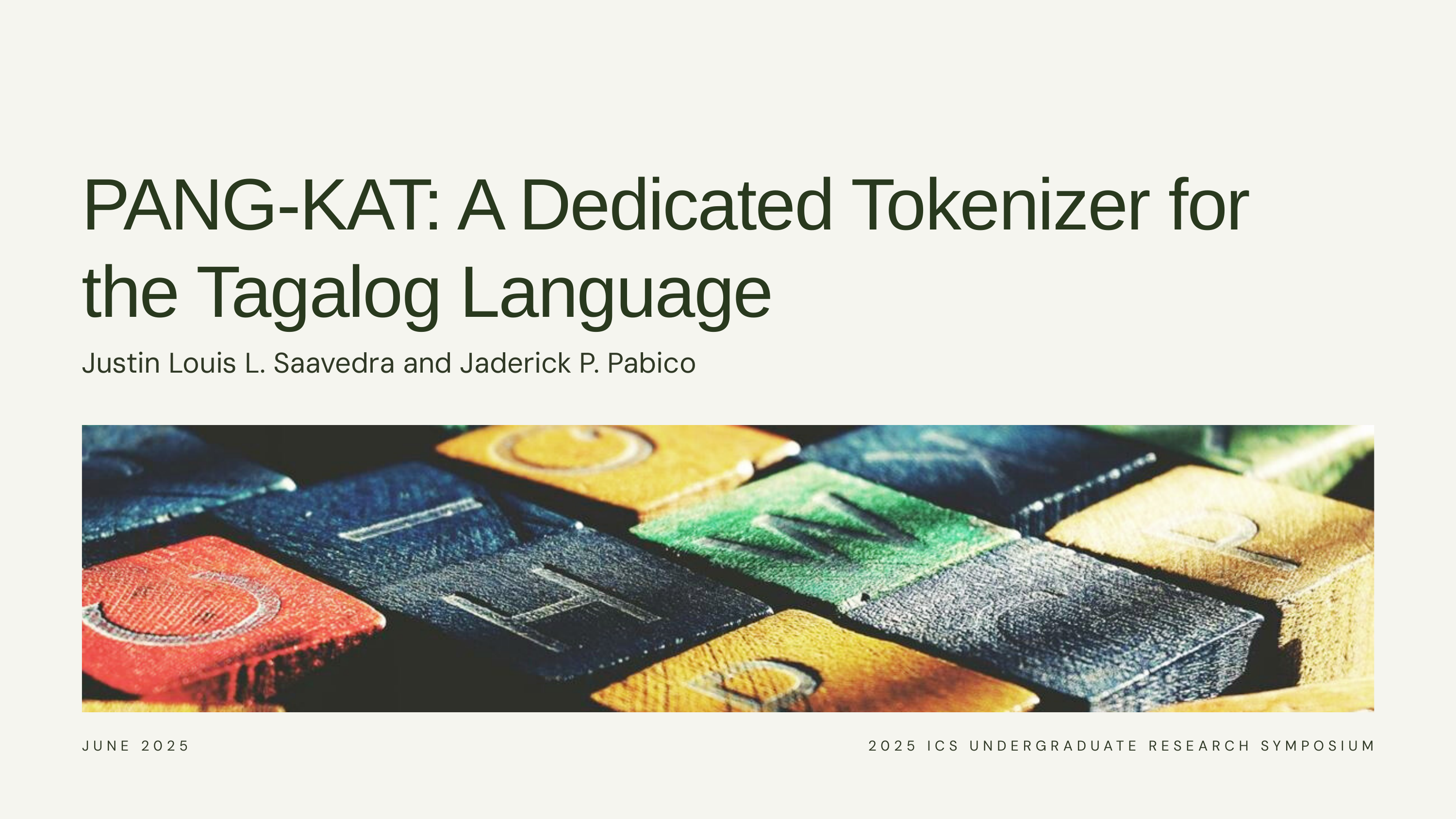

PANG-KAT: A Dedicated Tokenizer for the Tagalog Language
Justin Louis L. Saavedra and Jaderick P. Pabico

JUNE 2025
2025 ICS UNDERGRADUATE RESEARCH SYMPOSIUM